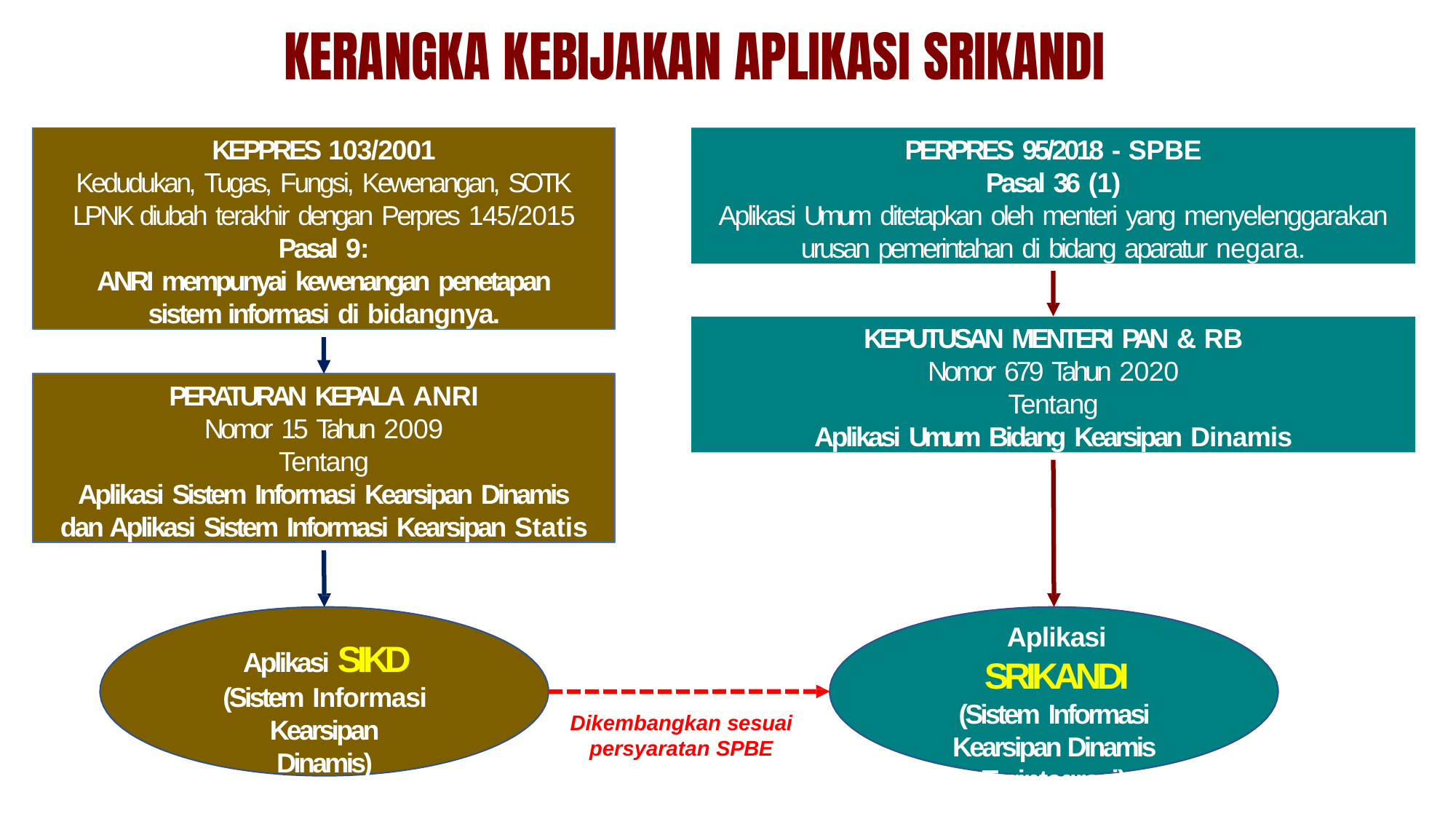

# KERANGKA KEBIJAKAN APLIKASI SRIKANDI
KEPPRES 103/2001
Kedudukan, Tugas, Fungsi, Kewenangan, SOTK LPNK diubah terakhir dengan Perpres 145/2015
Pasal 9:
ANRI mempunyai kewenangan penetapan sistem informasi di bidangnya.
PERPRES 95/2018 - SPBE
Pasal 36 (1)
Aplikasi Umum ditetapkan oleh menteri yang menyelenggarakan
urusan pemerintahan di bidang aparatur negara.

KEPUTUSAN MENTERI PAN & RB
Nomor 679 Tahun 2020
Tentang
Aplikasi Umum Bidang Kearsipan Dinamis

PERATURAN KEPALA ANRI
Nomor 15 Tahun 2009
Tentang
Aplikasi Sistem Informasi Kearsipan Dinamis dan Aplikasi Sistem Informasi Kearsipan Statis

Aplikasi
SRIKANDI
(Sistem Informasi Kearsipan Dinamis Terintegrasi)
Aplikasi SIKD (Sistem Informasi Kearsipan Dinamis)
Dikembangkan sesuai
persyaratan SPBE